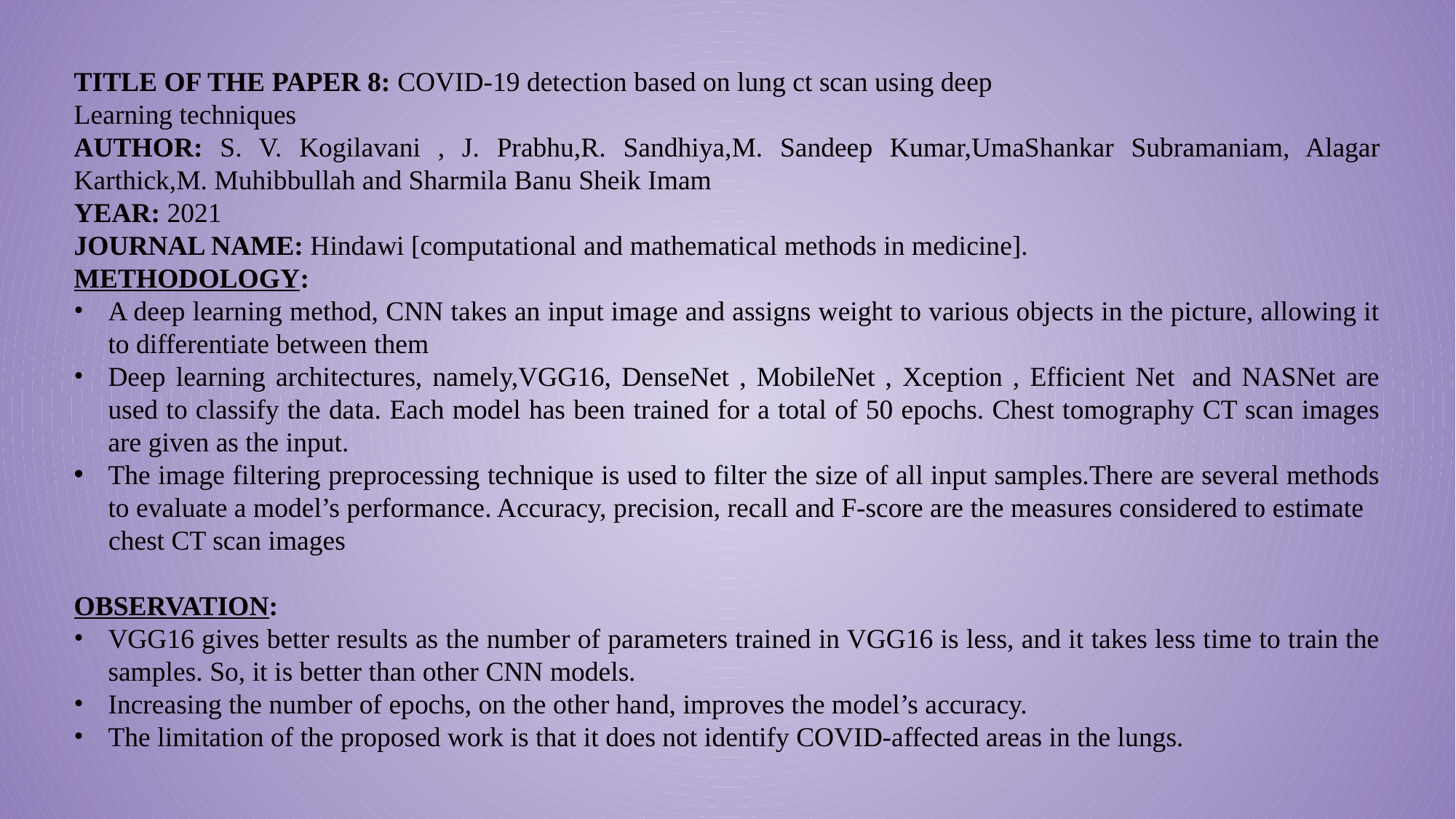

TITLE OF THE PAPER 8: COVID-19 detection based on lung ct scan using deep
Learning techniques
AUTHOR: S. V. Kogilavani , J. Prabhu,R. Sandhiya,M. Sandeep Kumar,UmaShankar Subramaniam, Alagar Karthick,M. Muhibbullah and Sharmila Banu Sheik Imam
YEAR: 2021
JOURNAL NAME: Hindawi [computational and mathematical methods in medicine].
METHODOLOGY:
A deep learning method, CNN takes an input image and assigns weight to various objects in the picture, allowing it to differentiate between them
Deep learning architectures, namely,VGG16, DenseNet , MobileNet , Xception , Efficient Net  and NASNet are used to classify the data. Each model has been trained for a total of 50 epochs. Chest tomography CT scan images are given as the input.
The image filtering preprocessing technique is used to filter the size of all input samples.There are several methods to evaluate a model’s performance. Accuracy, precision, recall and F-score are the measures considered to estimate
     chest CT scan images
OBSERVATION:
VGG16 gives better results as the number of parameters trained in VGG16 is less, and it takes less time to train the samples. So, it is better than other CNN models.
Increasing the number of epochs, on the other hand, improves the model’s accuracy.
The limitation of the proposed work is that it does not identify COVID-affected areas in the lungs.